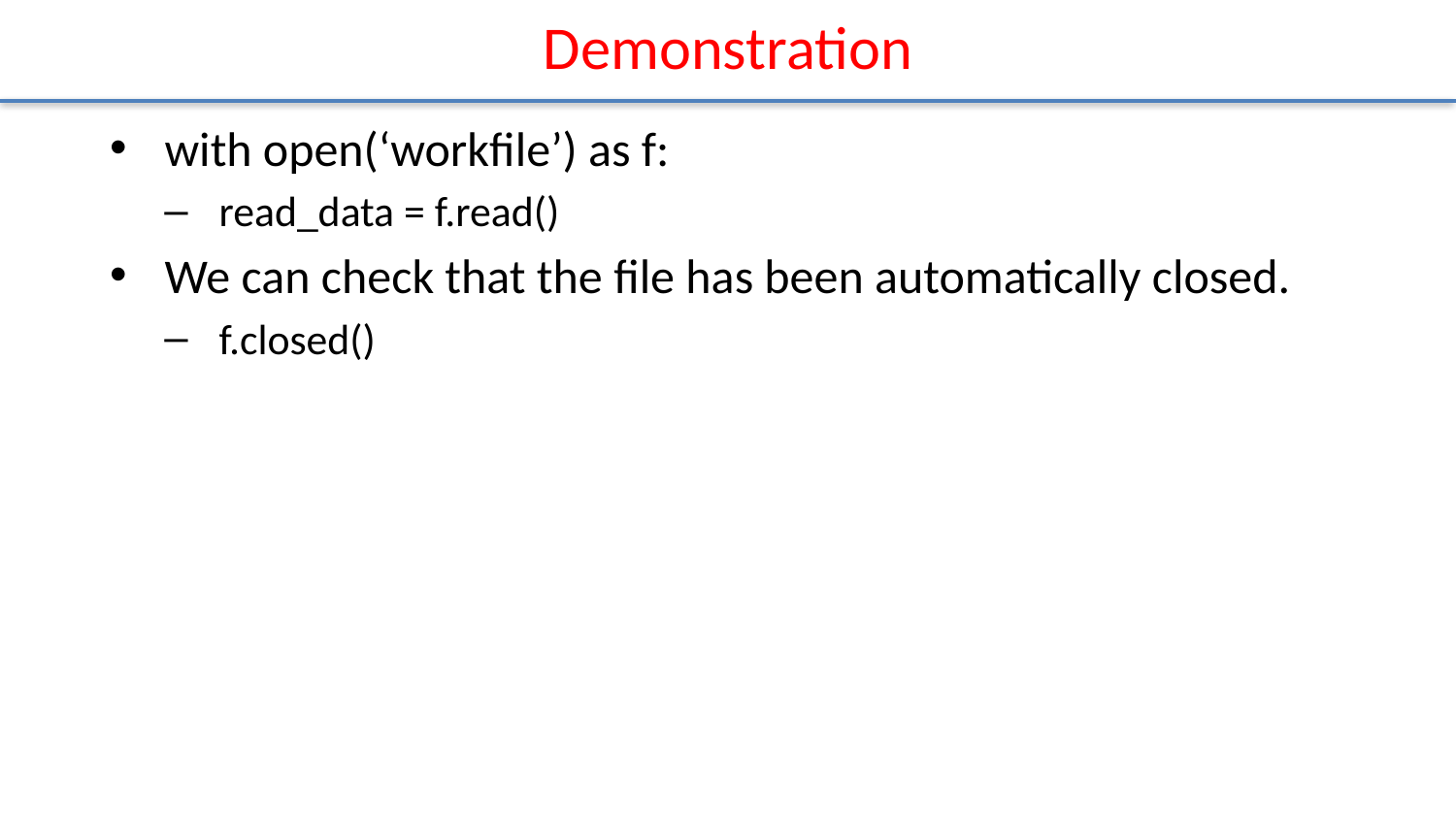

# Demonstration
with open(‘workfile’) as f:
read_data = f.read()
We can check that the file has been automatically closed.
f.closed()